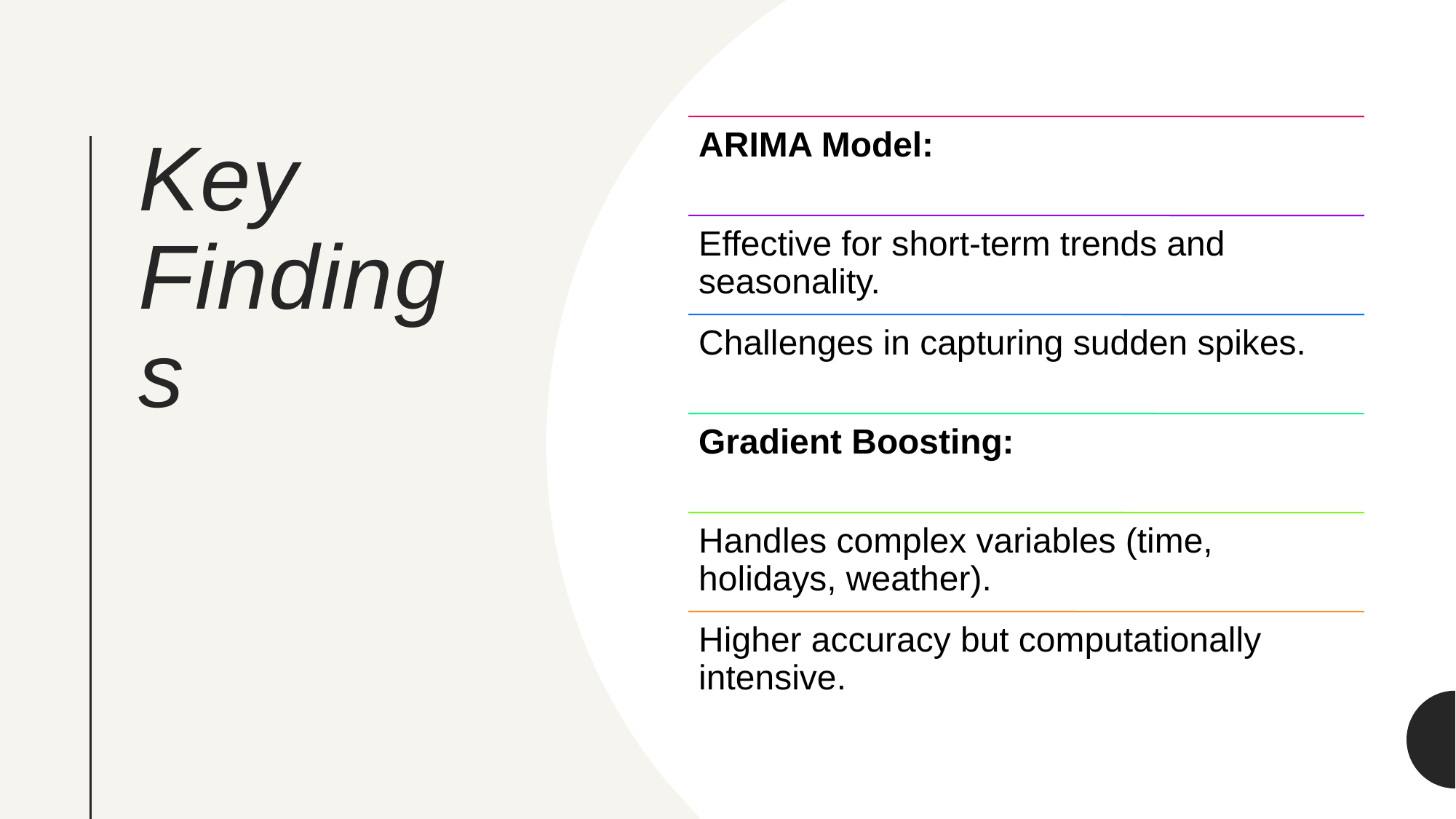

ARIMA Model:
Effective for short-term trends and seasonality.
Challenges in capturing sudden spikes.
Gradient Boosting:
Handles complex variables (time, holidays, weather).
Higher accuracy but computationally intensive.
# Key Findings